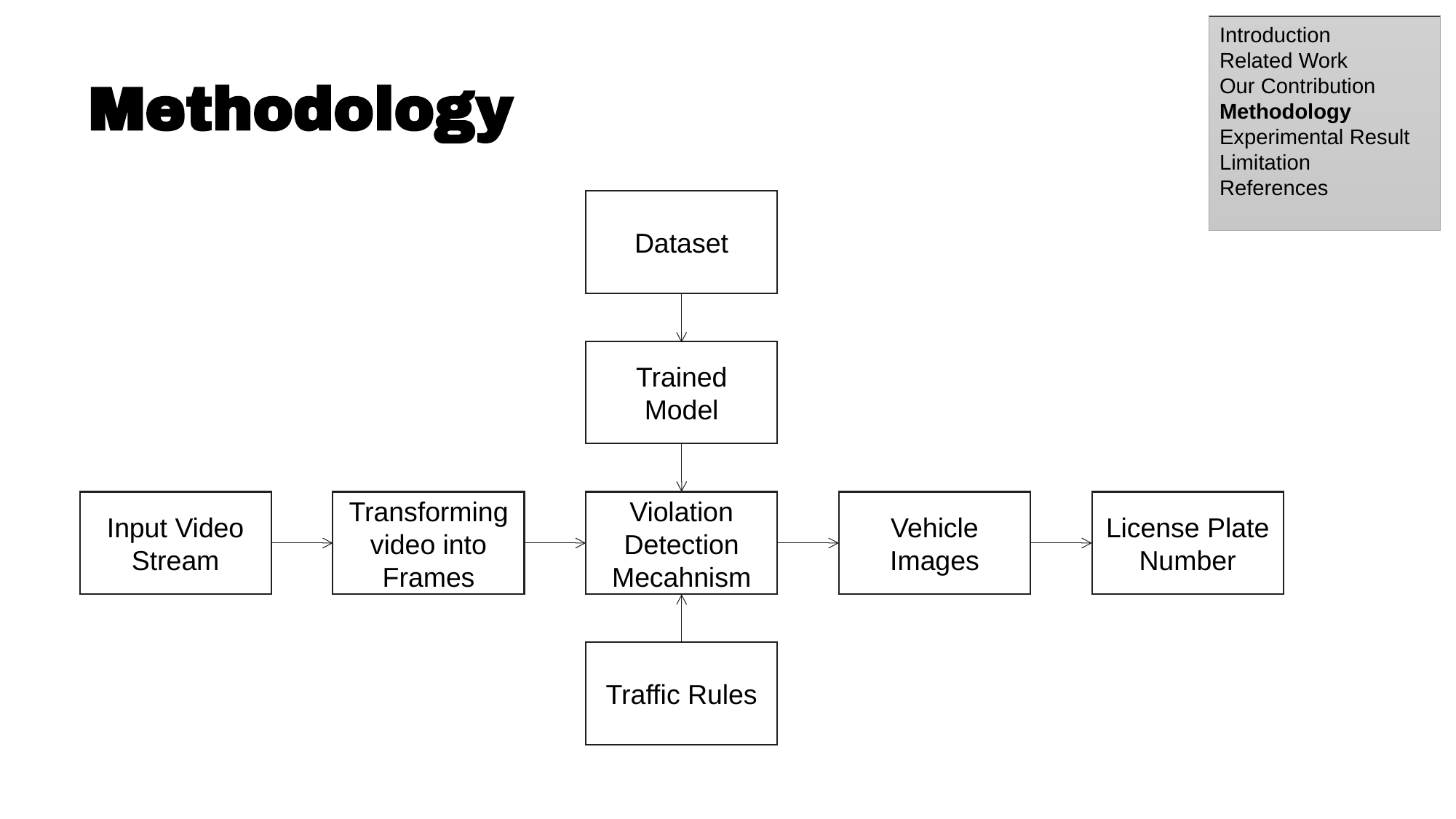

Introduction
Related Work
Our Contribution
Methodology
Experimental Result
Limitation
References

# Methodology
Dataset
Trained Model
Input Video
Stream
Transformingvideo into
Frames
Violation Detection
Mecahnism
Vehicle Images
License Plate Number
Traffic Rules